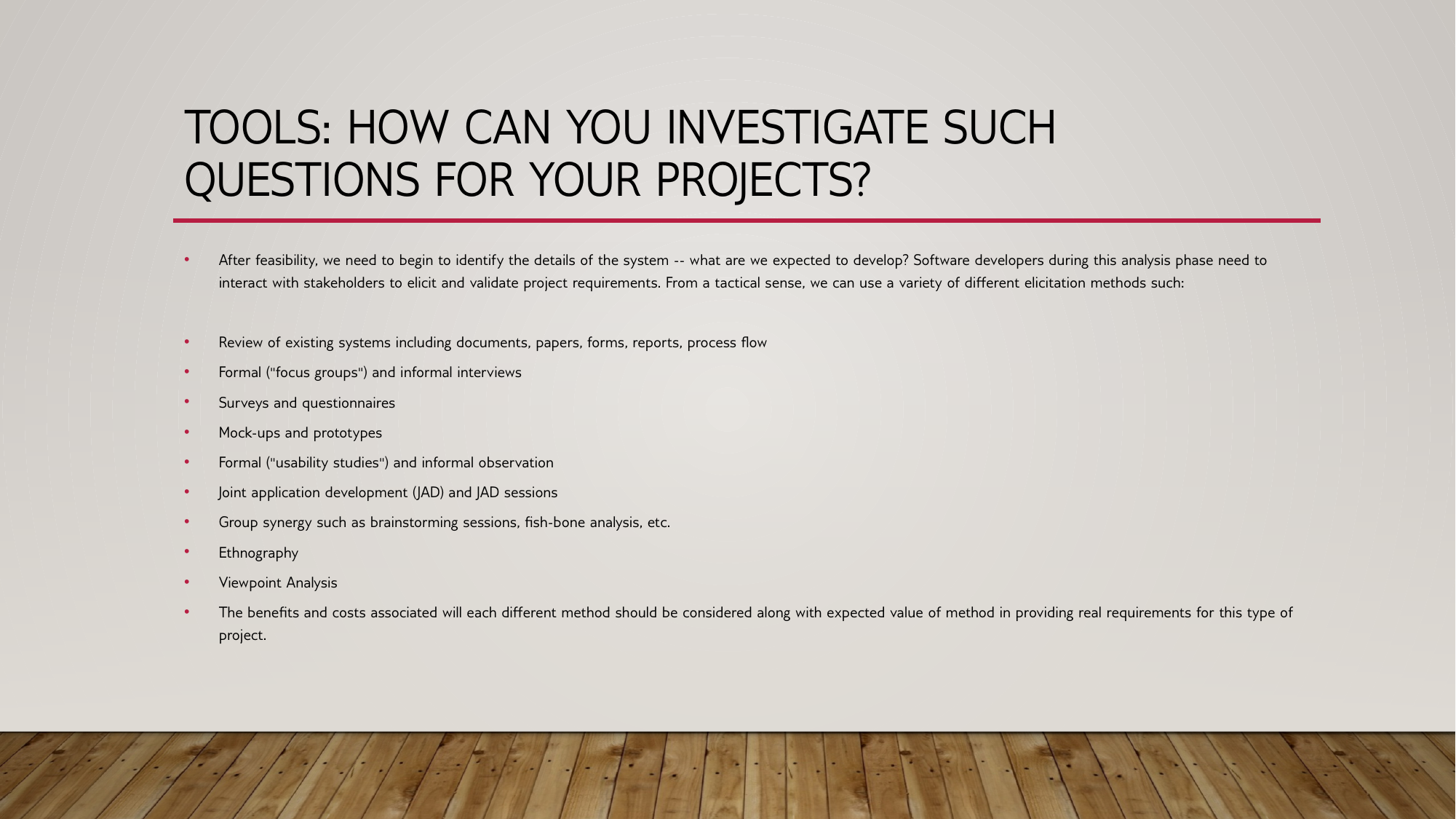

# Tools: How can you investigate such questions for your projectS?
After feasibility, we need to begin to identify the details of the system -- what are we expected to develop? Software developers during this analysis phase need to interact with stakeholders to elicit and validate project requirements. From a tactical sense, we can use a variety of different elicitation methods such:

Review of existing systems including documents, papers, forms, reports, process flow
Formal ("focus groups") and informal interviews
Surveys and questionnaires
Mock-ups and prototypes
Formal ("usability studies") and informal observation
Joint application development (JAD) and JAD sessions
Group synergy such as brainstorming sessions, fish-bone analysis, etc.
Ethnography
Viewpoint Analysis
The benefits and costs associated will each different method should be considered along with expected value of method in providing real requirements for this type of project.